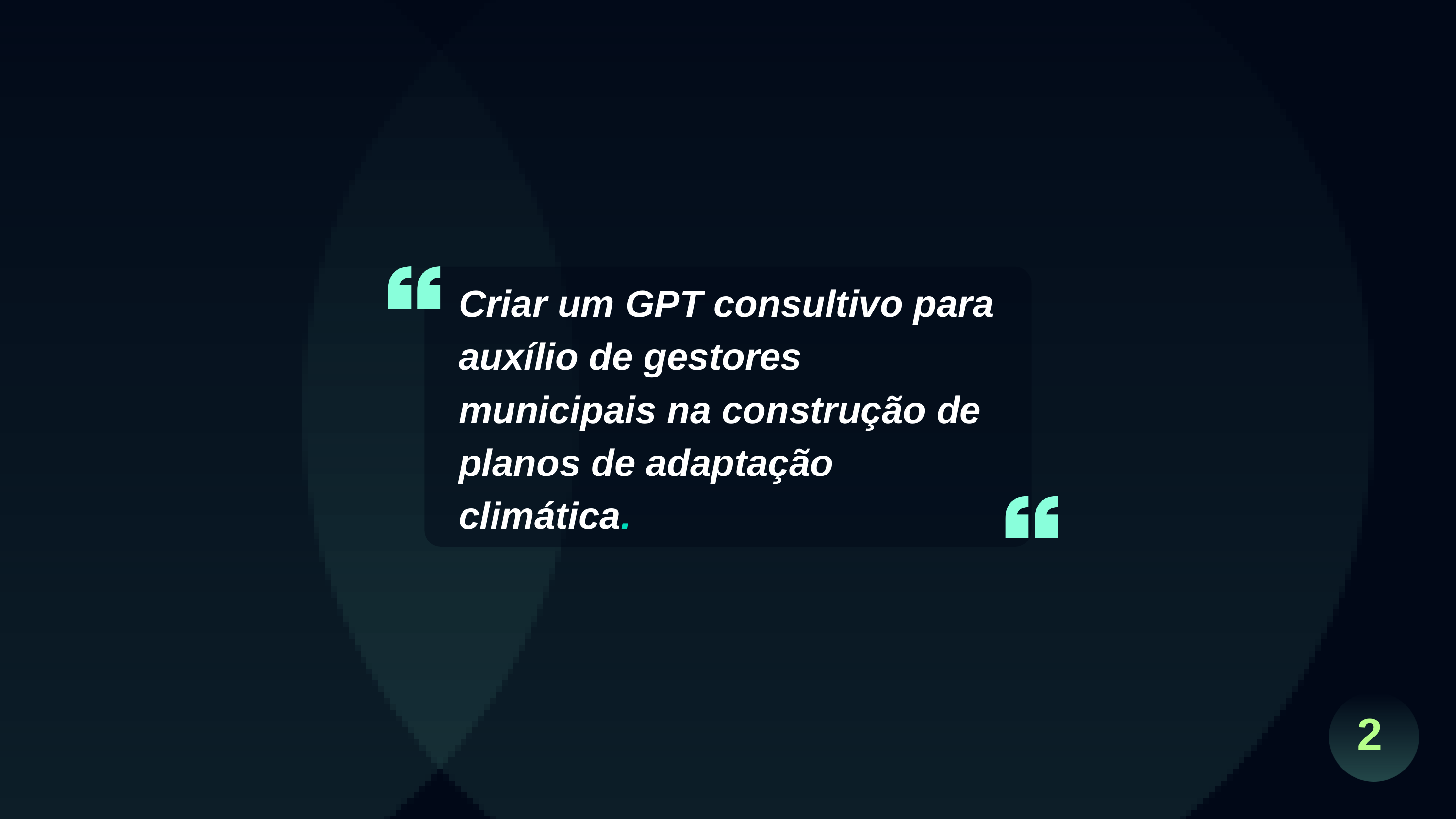

Criar um GPT consultivo para auxílio de gestores municipais na construção de planos de adaptação climática.

2